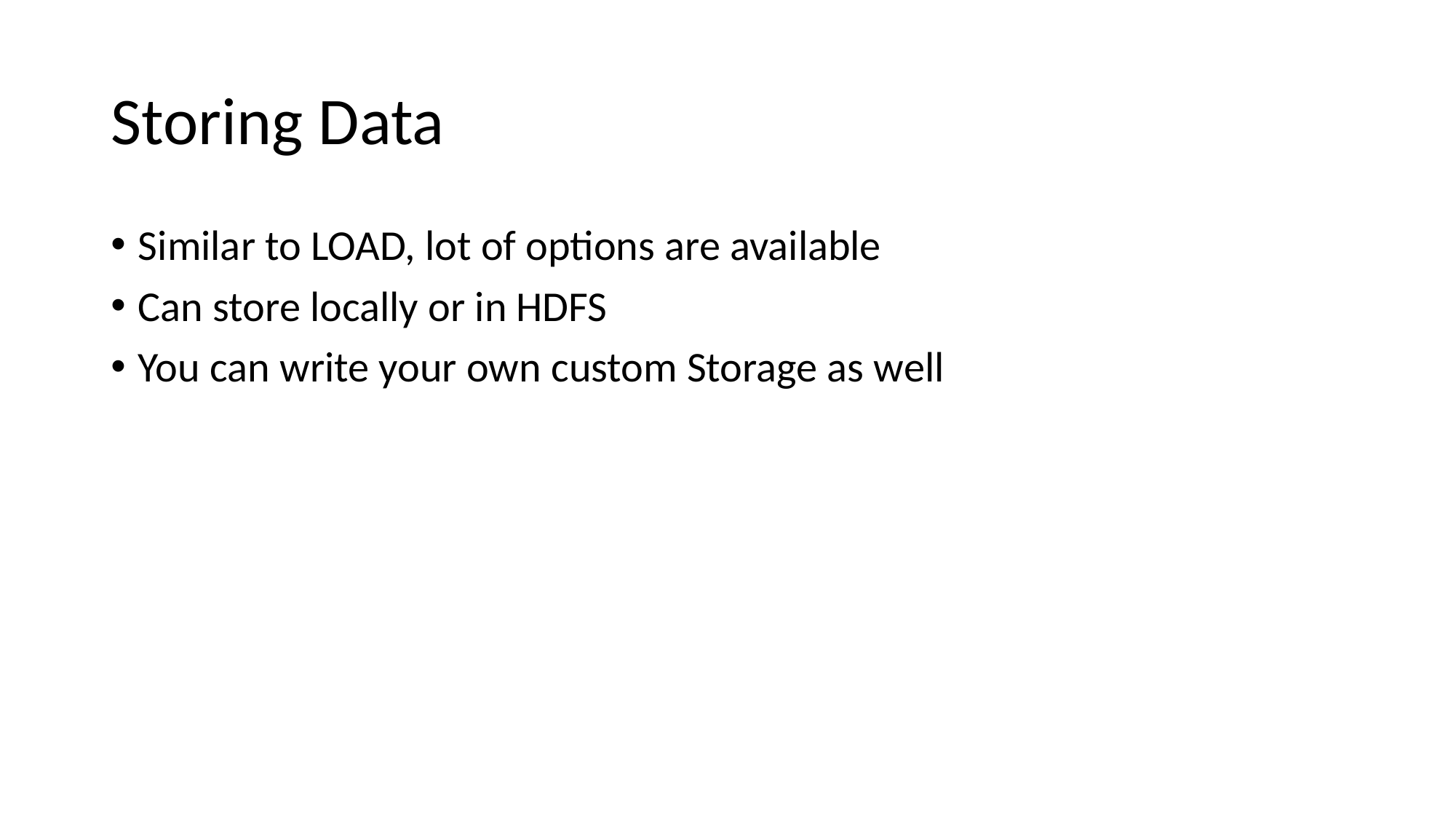

# Storing Data
Similar to LOAD, lot of options are available
Can store locally or in HDFS
You can write your own custom Storage as well